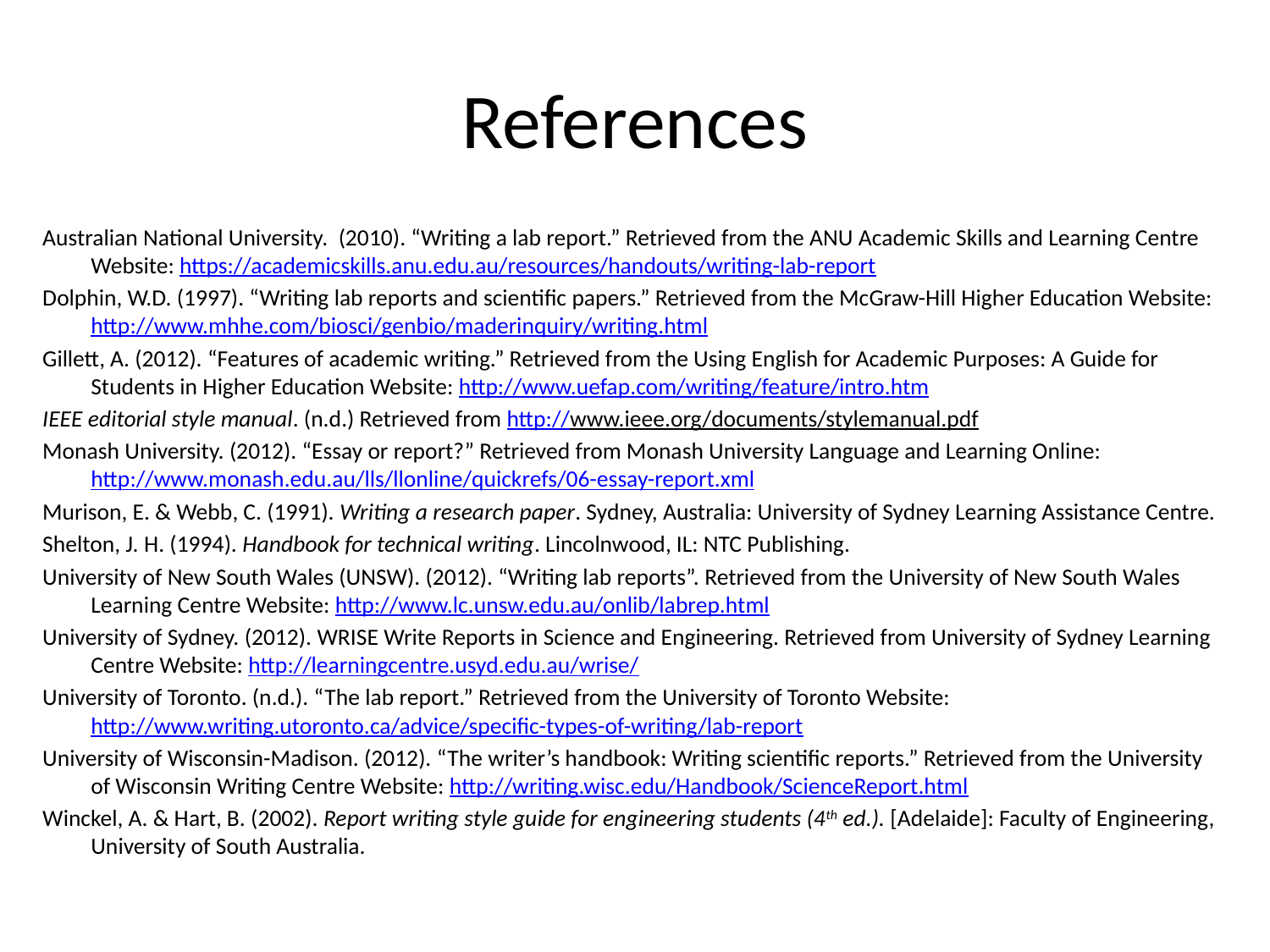

# References
Australian National University.  (2010). “Writing a lab report.” Retrieved from the ANU Academic Skills and Learning Centre Website: https://academicskills.anu.edu.au/resources/handouts/writing-lab-report
Dolphin, W.D. (1997). “Writing lab reports and scientific papers.” Retrieved from the McGraw-Hill Higher Education Website: http://www.mhhe.com/biosci/genbio/maderinquiry/writing.html
Gillett, A. (2012). “Features of academic writing.” Retrieved from the Using English for Academic Purposes: A Guide for Students in Higher Education Website: http://www.uefap.com/writing/feature/intro.htm
IEEE editorial style manual. (n.d.) Retrieved from http://www.ieee.org/documents/stylemanual.pdf
Monash University. (2012). “Essay or report?” Retrieved from Monash University Language and Learning Online: http://www.monash.edu.au/lls/llonline/quickrefs/06-essay-report.xml
Murison, E. & Webb, C. (1991). Writing a research paper. Sydney, Australia: University of Sydney Learning Assistance Centre.
Shelton, J. H. (1994). Handbook for technical writing. Lincolnwood, IL: NTC Publishing.
University of New South Wales (UNSW). (2012). “Writing lab reports”. Retrieved from the University of New South Wales Learning Centre Website: http://www.lc.unsw.edu.au/onlib/labrep.html
University of Sydney. (2012). WRISE Write Reports in Science and Engineering. Retrieved from University of Sydney Learning Centre Website: http://learningcentre.usyd.edu.au/wrise/
University of Toronto. (n.d.). “The lab report.” Retrieved from the University of Toronto Website: http://www.writing.utoronto.ca/advice/specific-types-of-writing/lab-report
University of Wisconsin-Madison. (2012). “The writer’s handbook: Writing scientific reports.” Retrieved from the University of Wisconsin Writing Centre Website: http://writing.wisc.edu/Handbook/ScienceReport.html
Winckel, A. & Hart, B. (2002). Report writing style guide for engineering students (4th ed.). [Adelaide]: Faculty of Engineering, University of South Australia.